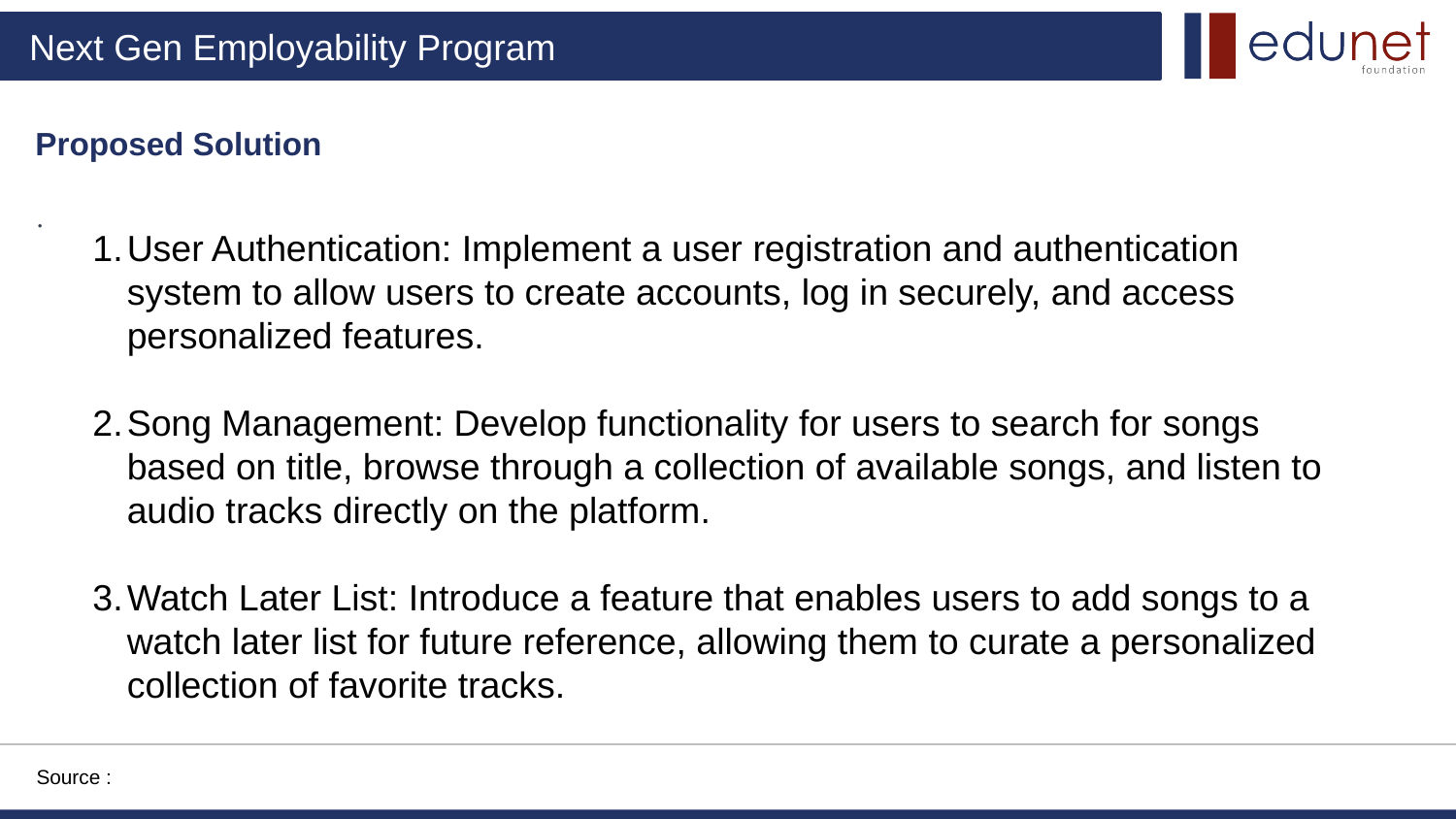

Proposed Solution
.
User Authentication: Implement a user registration and authentication system to allow users to create accounts, log in securely, and access personalized features.

Song Management: Develop functionality for users to search for songs based on title, browse through a collection of available songs, and listen to audio tracks directly on the platform.

Watch Later List: Introduce a feature that enables users to add songs to a watch later list for future reference, allowing them to curate a personalized collection of favorite tracks.

Source :